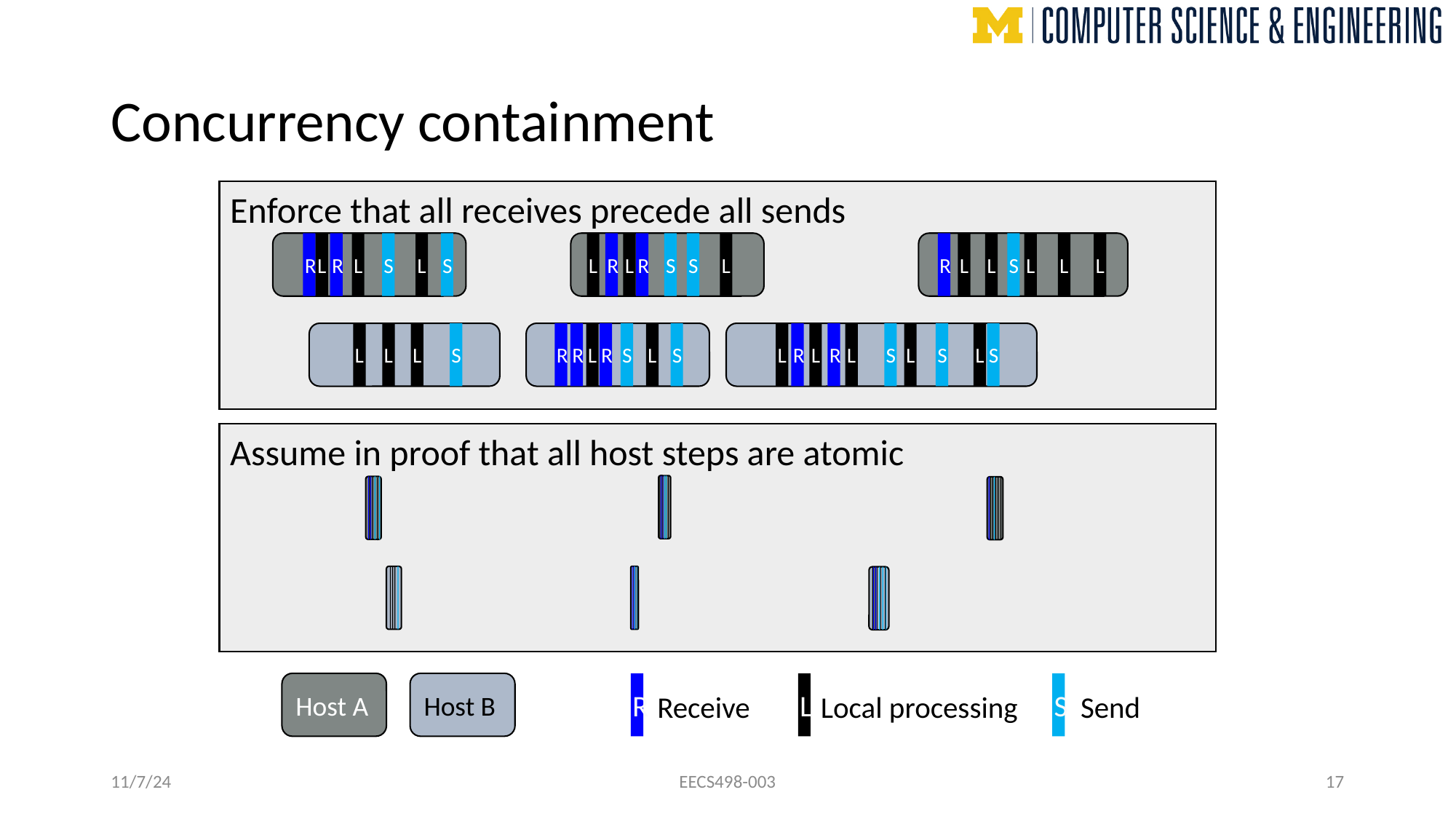

# Concurrency containment
Enforce that all receives precede all sends
R

L
L
S
L
L
L

R
L
R
L
S
L
S

L
R
L
R
S
S
L
R
R

R
L
S
L
S

L
L
L
S

L
R
L
R
L
S
L
S
L
S
Assume in proof that all host steps are atomic

Host A
Host B
R
L
S
Receive
Local processing
Send
11/7/24
EECS498-003
17